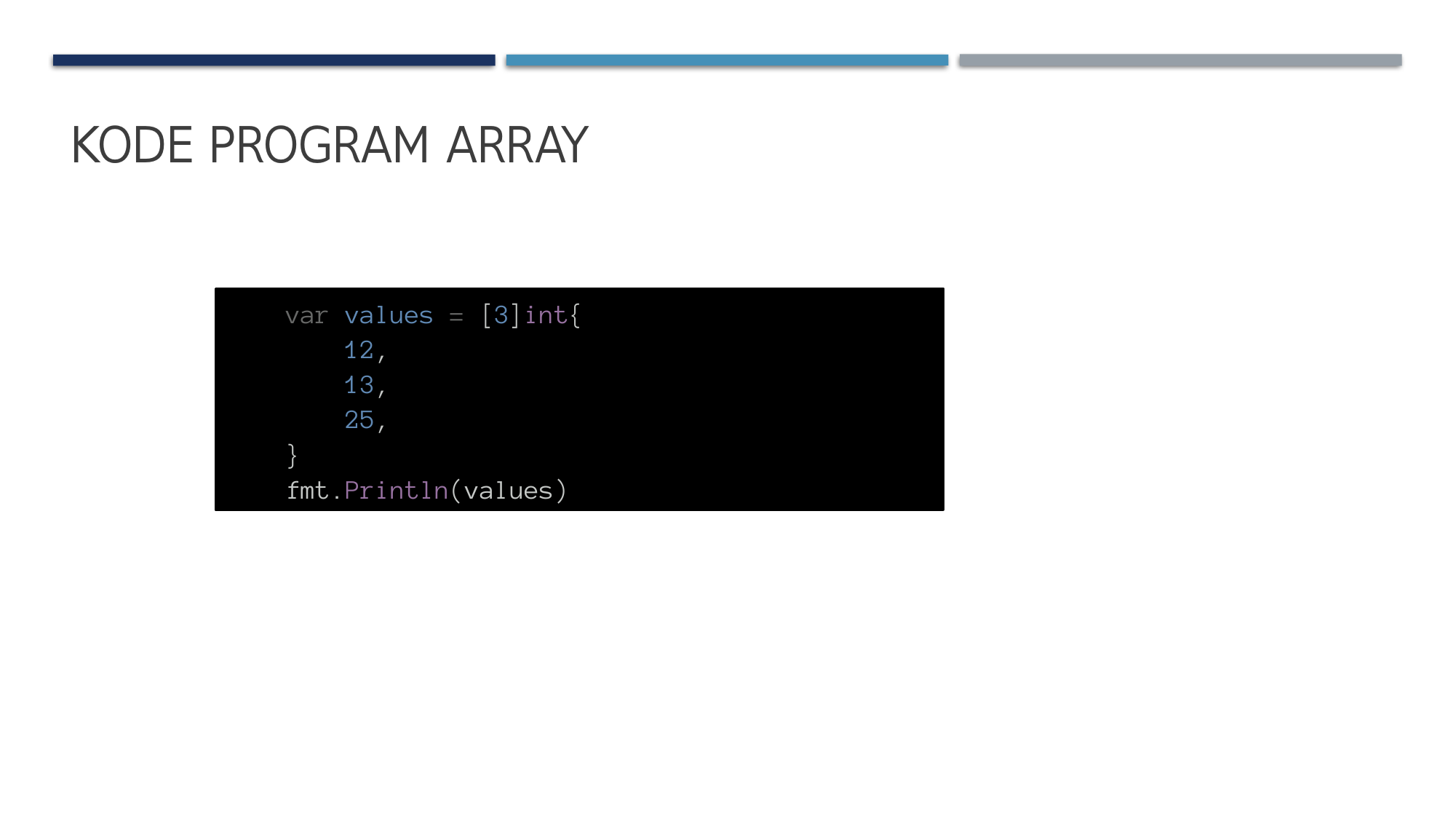

# Kode Program Array
    var values = [3]int{
        12,
        13,
        25,
    }
    fmt.Println(values)